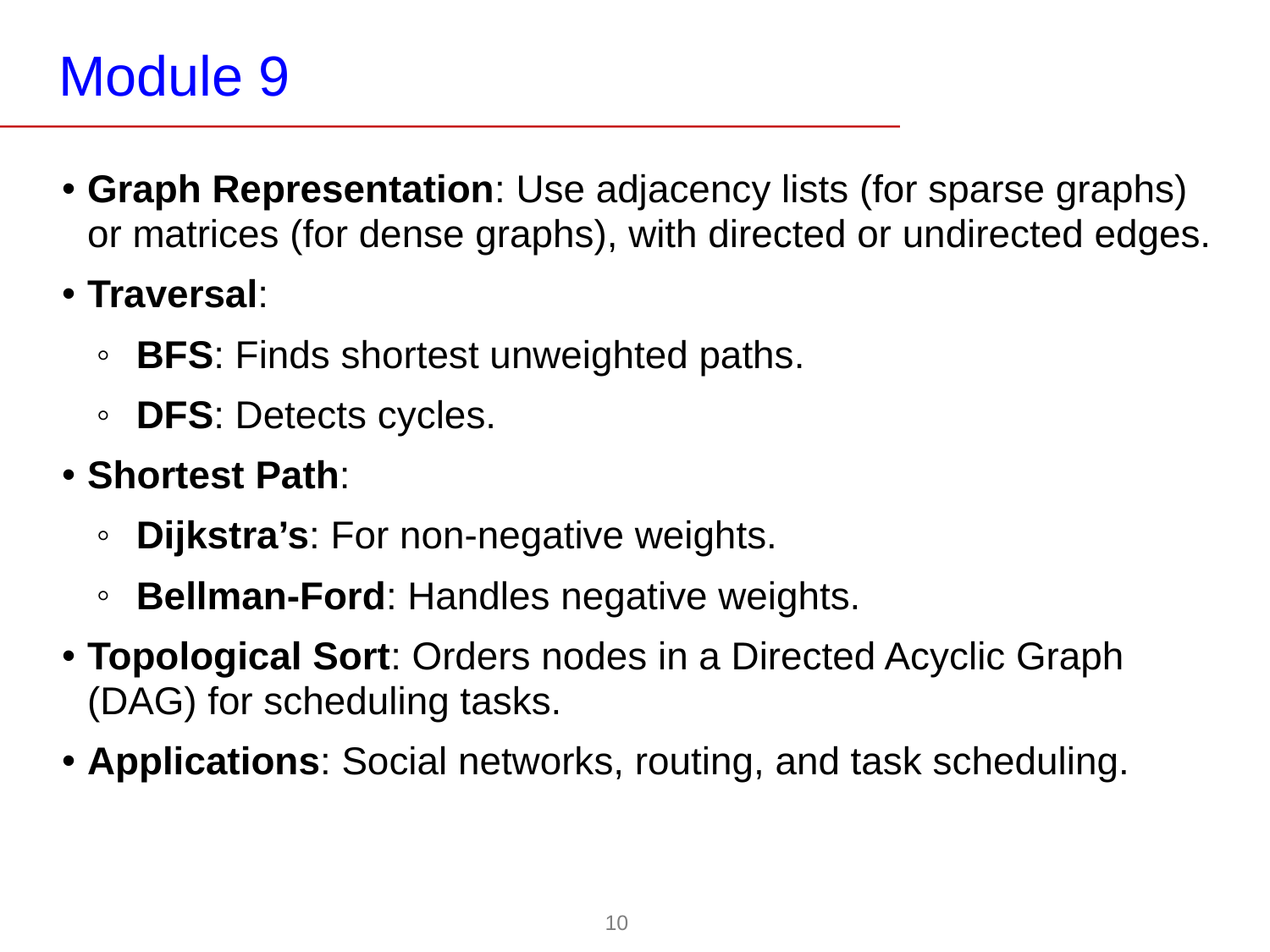

# Module 9
Graph Representation: Use adjacency lists (for sparse graphs) or matrices (for dense graphs), with directed or undirected edges.
Traversal:
BFS: Finds shortest unweighted paths.
DFS: Detects cycles.
Shortest Path:
Dijkstra’s: For non-negative weights.
Bellman-Ford: Handles negative weights.
Topological Sort: Orders nodes in a Directed Acyclic Graph (DAG) for scheduling tasks.
Applications: Social networks, routing, and task scheduling.